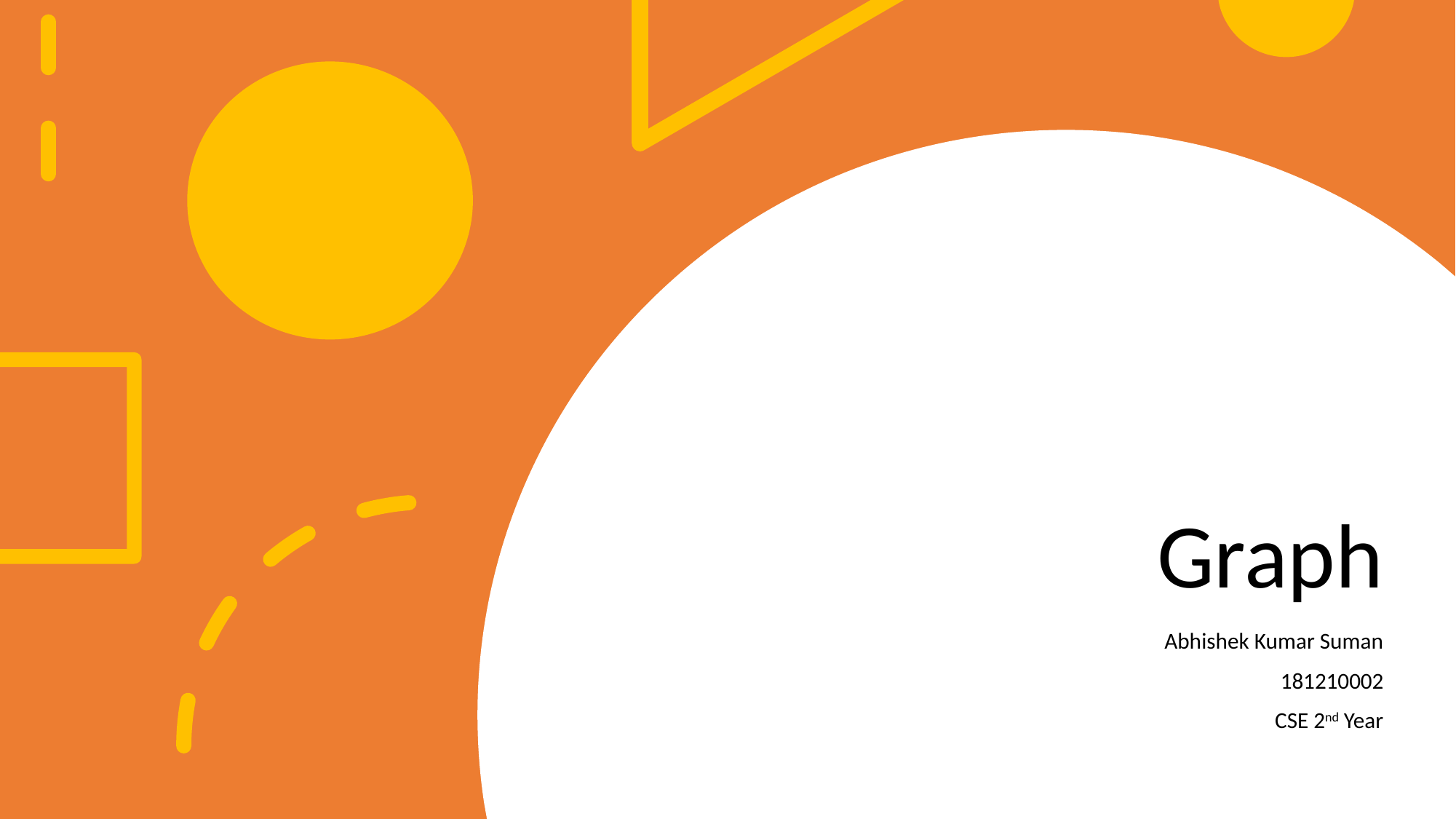

# Graph

Abhishek Kumar Suman
181210002
CSE 2nd Year